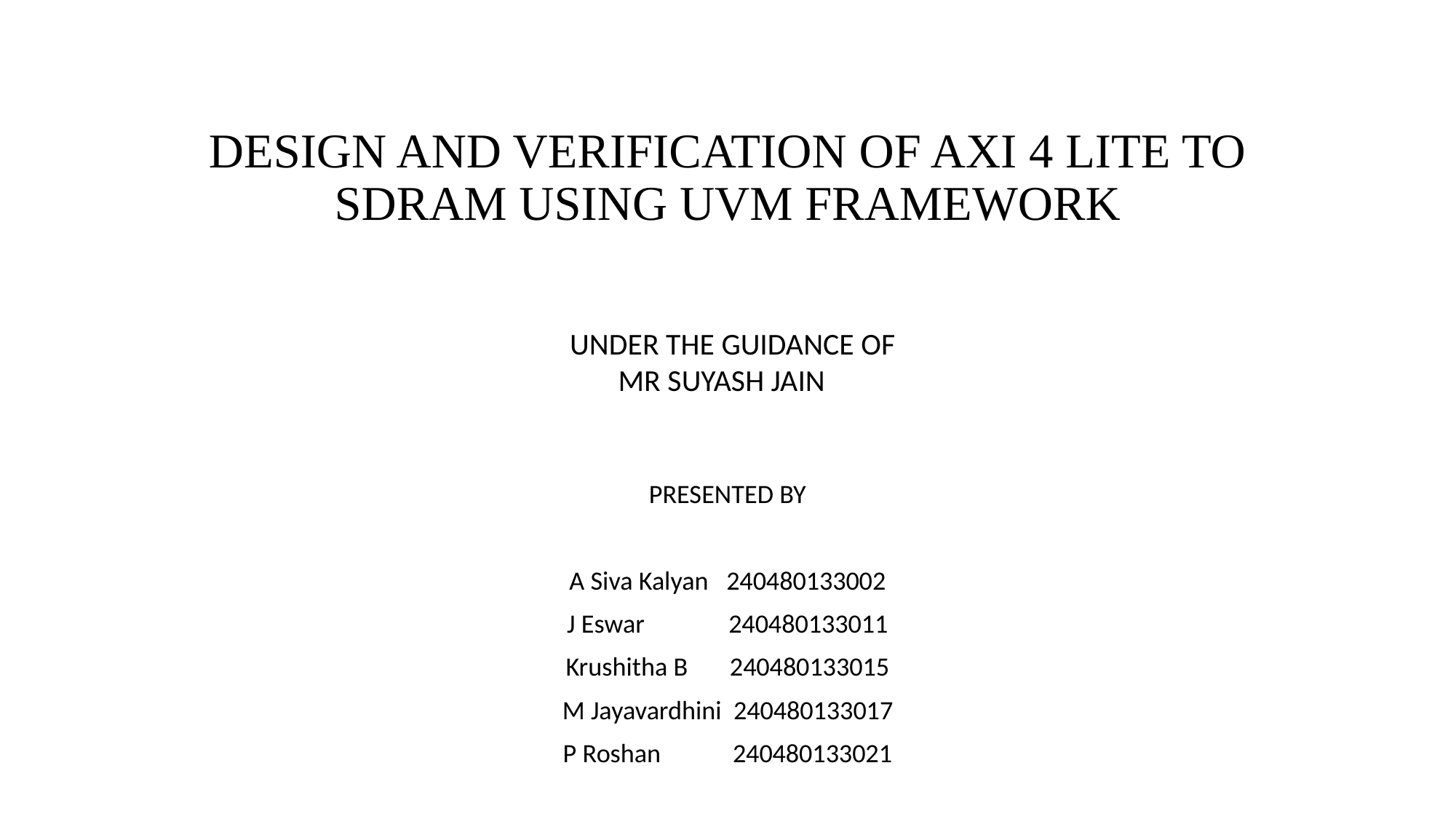

# DESIGN AND VERIFICATION OF AXI 4 LITE TO SDRAM USING UVM FRAMEWORK
           UNDER THE GUIDANCE OF
                  MR SUYASH JAIN
PRESENTED BY

A Siva Kalyan   240480133002
J Eswar              240480133011
Krushitha B       240480133015
M Jayavardhini  240480133017
P Roshan            240480133021